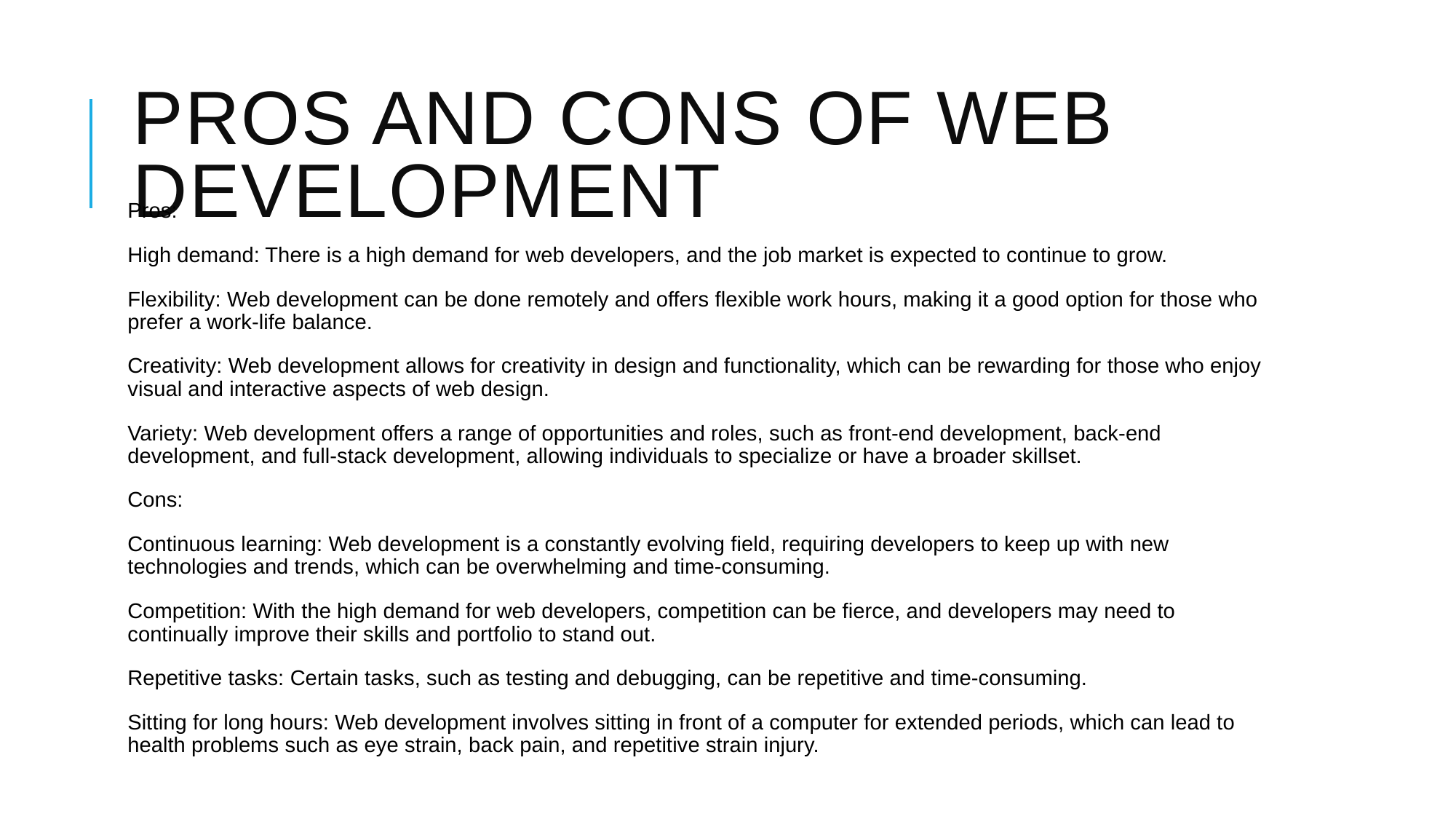

# Pros and cons of web development
Pros:
High demand: There is a high demand for web developers, and the job market is expected to continue to grow.
Flexibility: Web development can be done remotely and offers flexible work hours, making it a good option for those who prefer a work-life balance.
Creativity: Web development allows for creativity in design and functionality, which can be rewarding for those who enjoy visual and interactive aspects of web design.
Variety: Web development offers a range of opportunities and roles, such as front-end development, back-end development, and full-stack development, allowing individuals to specialize or have a broader skillset.
Cons:
Continuous learning: Web development is a constantly evolving field, requiring developers to keep up with new technologies and trends, which can be overwhelming and time-consuming.
Competition: With the high demand for web developers, competition can be fierce, and developers may need to continually improve their skills and portfolio to stand out.
Repetitive tasks: Certain tasks, such as testing and debugging, can be repetitive and time-consuming.
Sitting for long hours: Web development involves sitting in front of a computer for extended periods, which can lead to health problems such as eye strain, back pain, and repetitive strain injury.